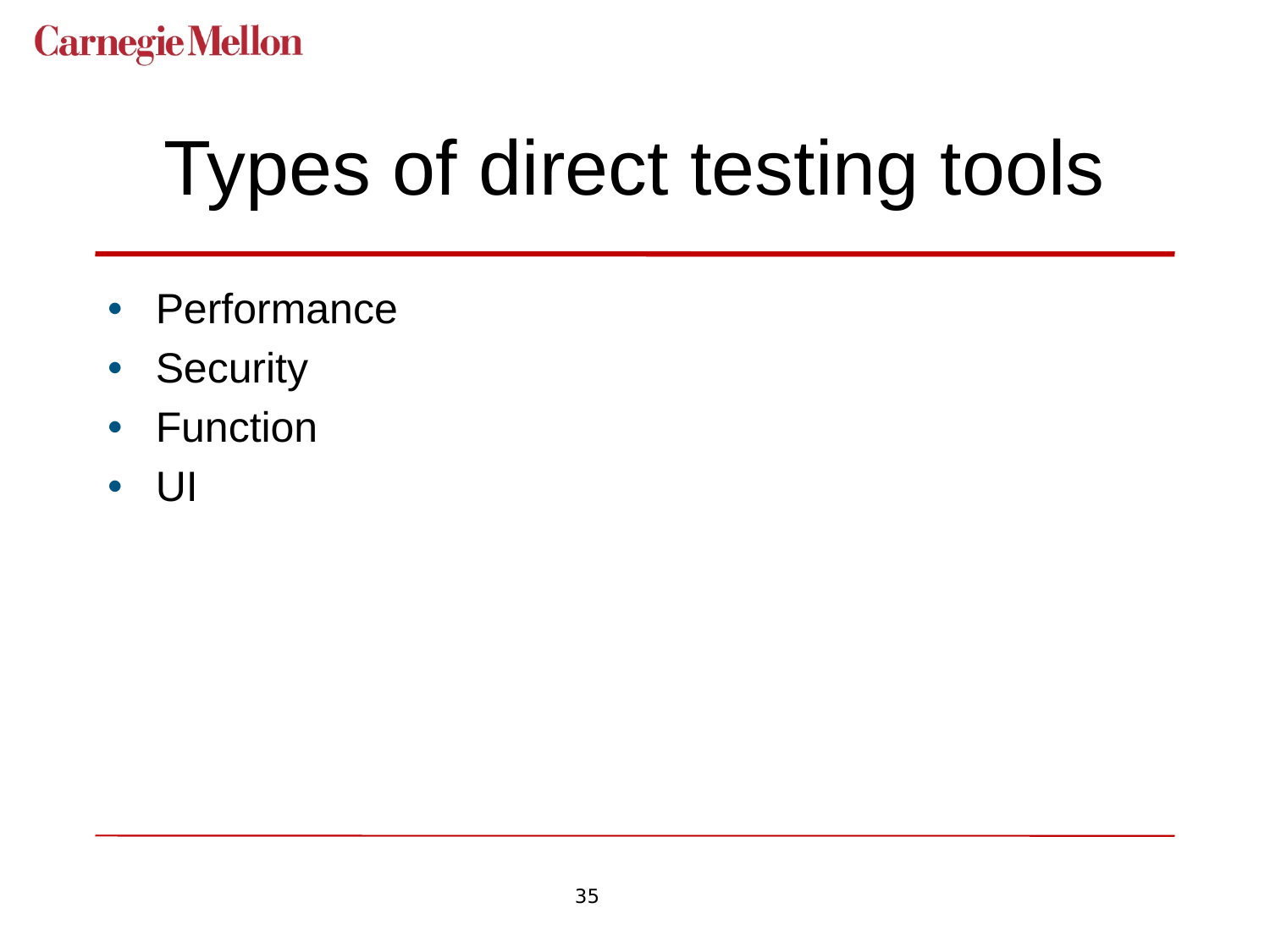

# Types of direct testing tools
Performance
Security
Function
UI